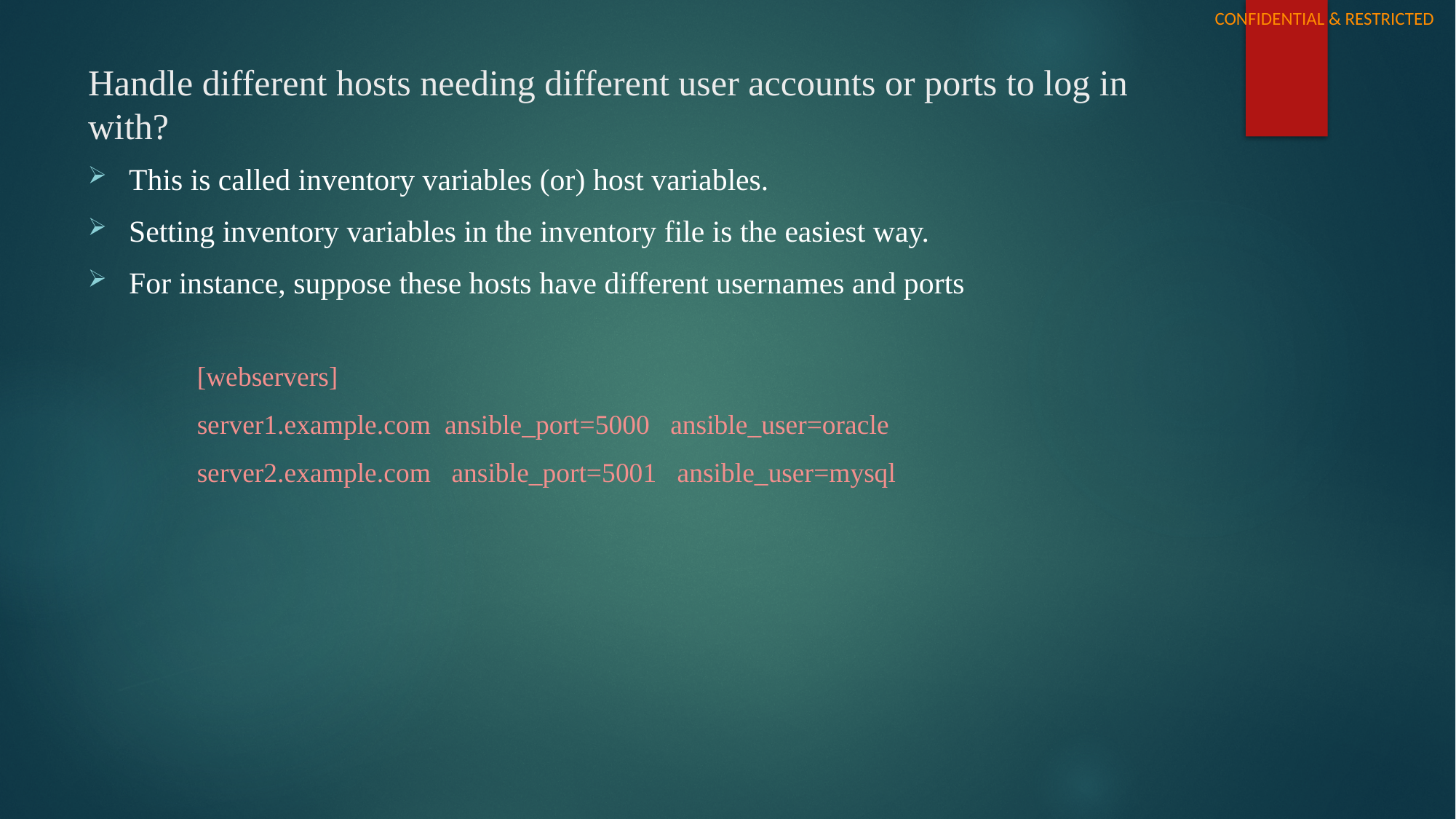

# Handle different hosts needing different user accounts or ports to log in with?
This is called inventory variables (or) host variables.
Setting inventory variables in the inventory file is the easiest way.
For instance, suppose these hosts have different usernames and ports

	[webservers]
	server1.example.com  ansible_port=5000   ansible_user=oracle
	server2.example.com   ansible_port=5001   ansible_user=mysql